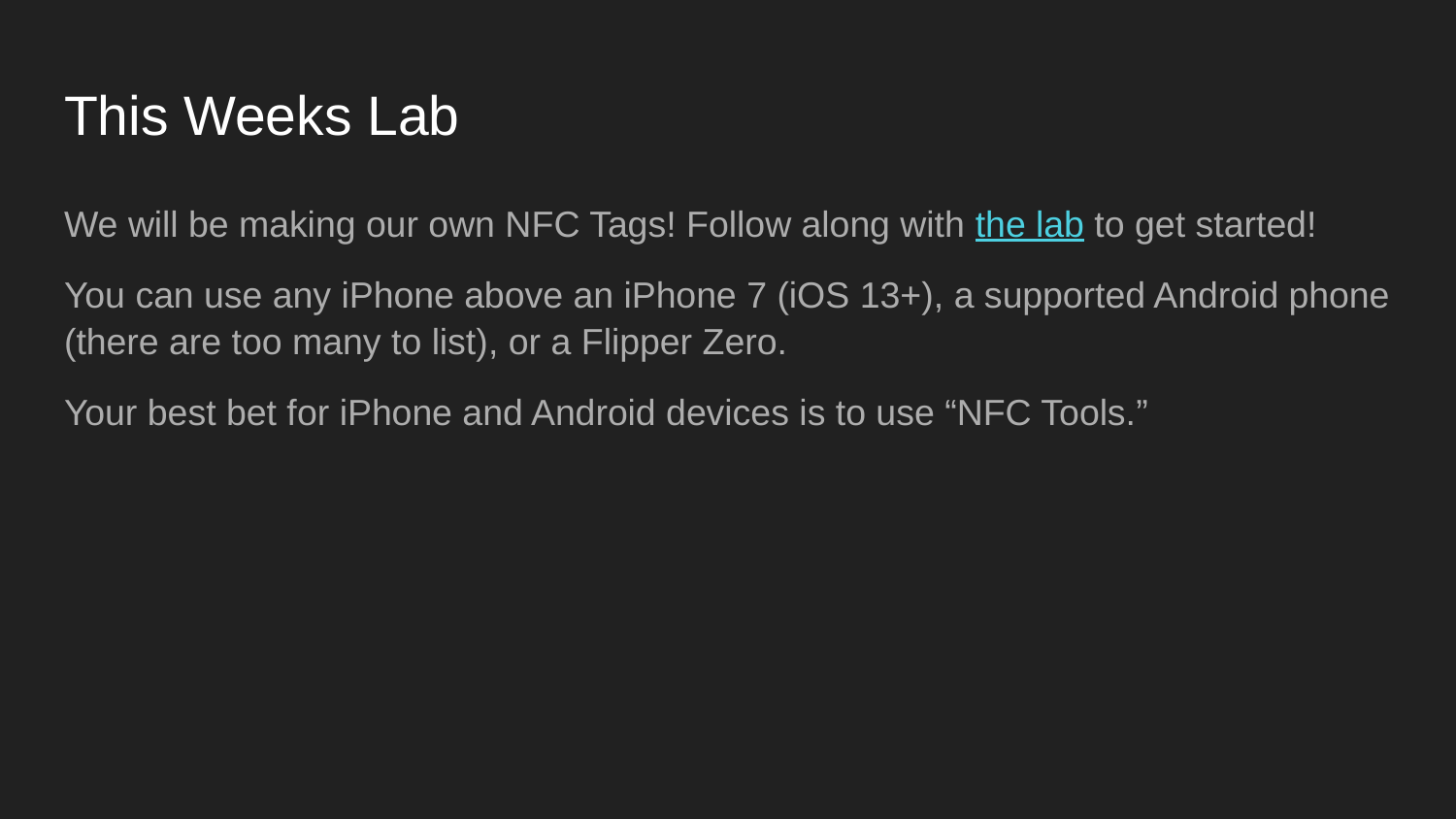

# This Weeks Lab
We will be making our own NFC Tags! Follow along with the lab to get started!
You can use any iPhone above an iPhone 7 (iOS 13+), a supported Android phone (there are too many to list), or a Flipper Zero.
Your best bet for iPhone and Android devices is to use “NFC Tools.”